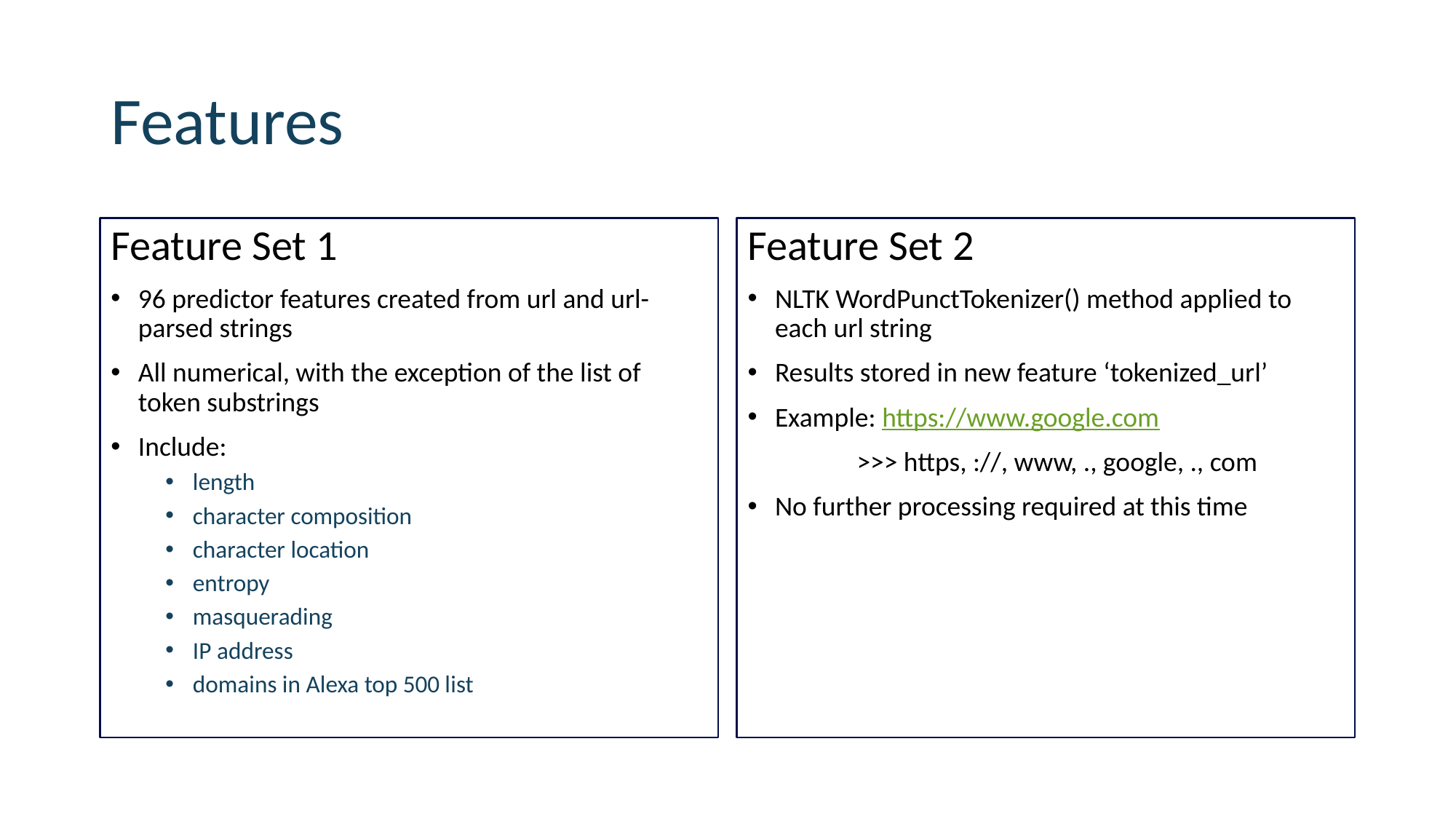

# Features
Feature Set 1
96 predictor features created from url and url-parsed strings
All numerical, with the exception of the list of token substrings
Include:
length
character composition
character location
entropy
masquerading
IP address
domains in Alexa top 500 list

Feature Set 2
NLTK WordPunctTokenizer() method applied to each url string
Results stored in new feature ‘tokenized_url’
Example: https://www.google.com
	>>> https, ://, www, ., google, ., com
No further processing required at this time